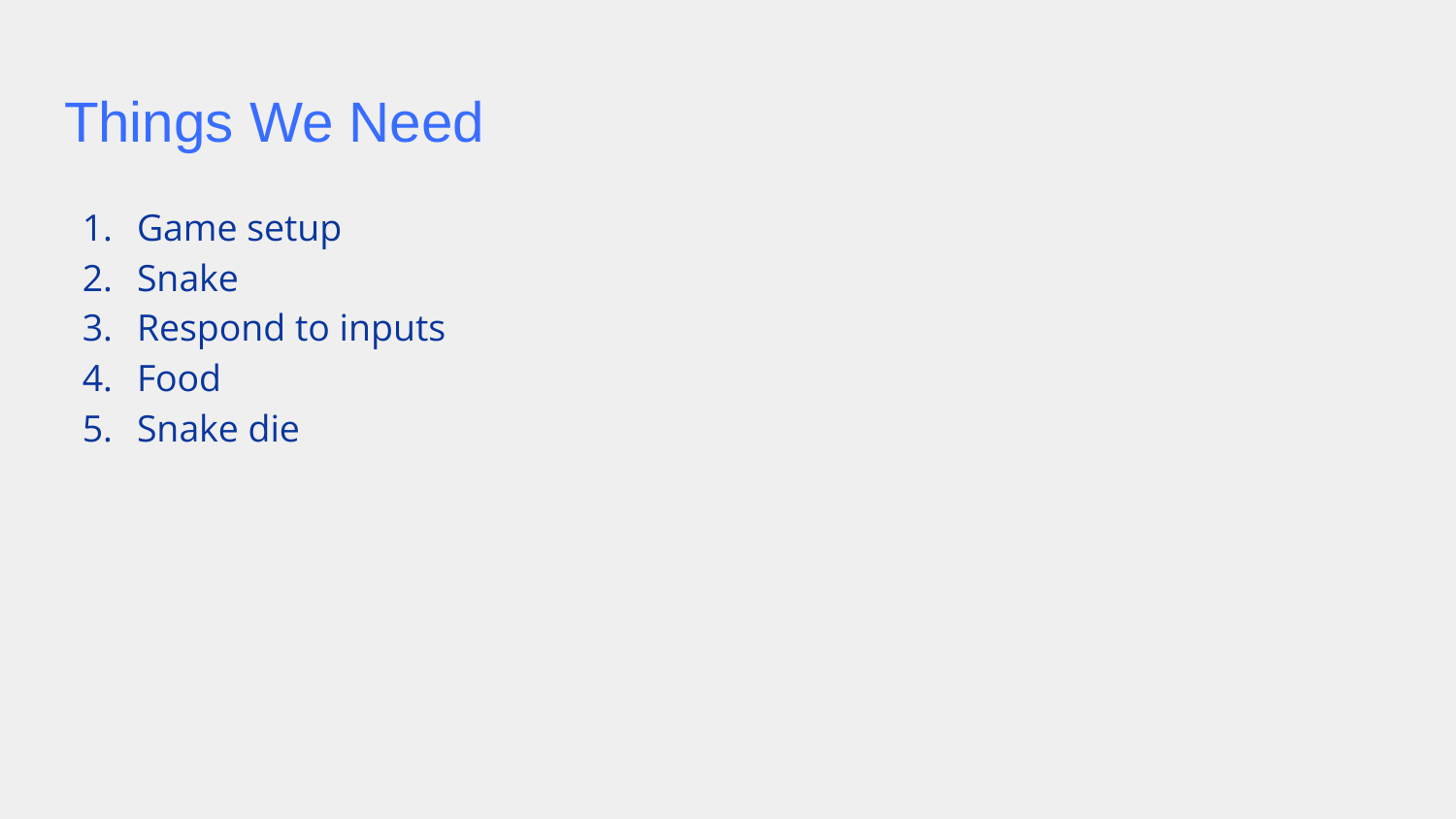

# Things We Need
Game setup
Snake
Respond to inputs
Food
Snake die